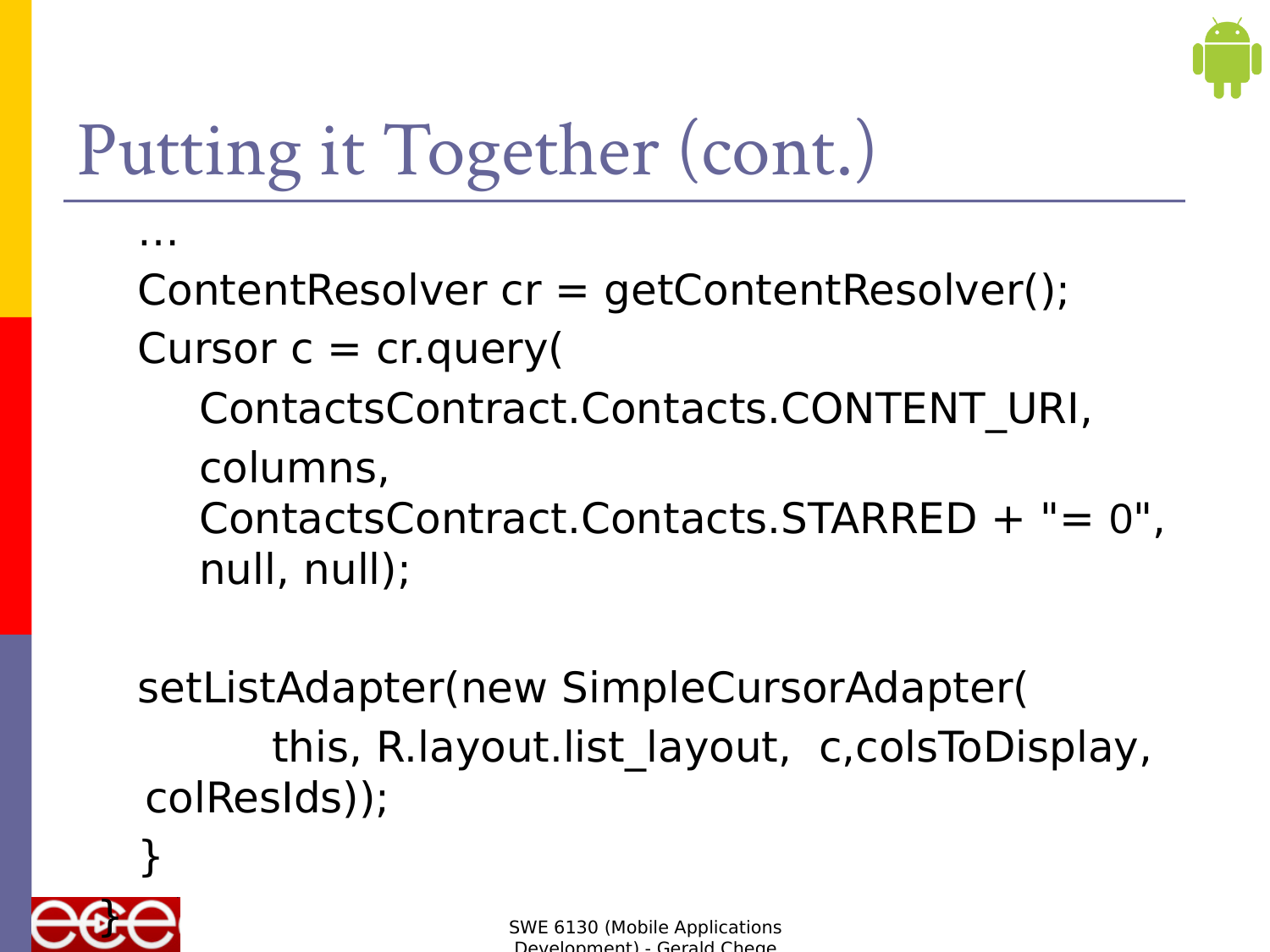

# Putting it Together (cont.)
   …
   ContentResolver cr = getContentResolver();
   Cursor c = cr.query(
   	    ContactsContract.Contacts.CONTENT_URI,
	    columns,
    ContactsContract.Contacts.STARRED + "= 0",
    null, null);

   setListAdapter(new SimpleCursorAdapter(
		this, R.layout.list_layout,  c,colsToDisplay, colResIds));
   }
}

SWE 6130 (Mobile Applications Development) - Gerald Chege